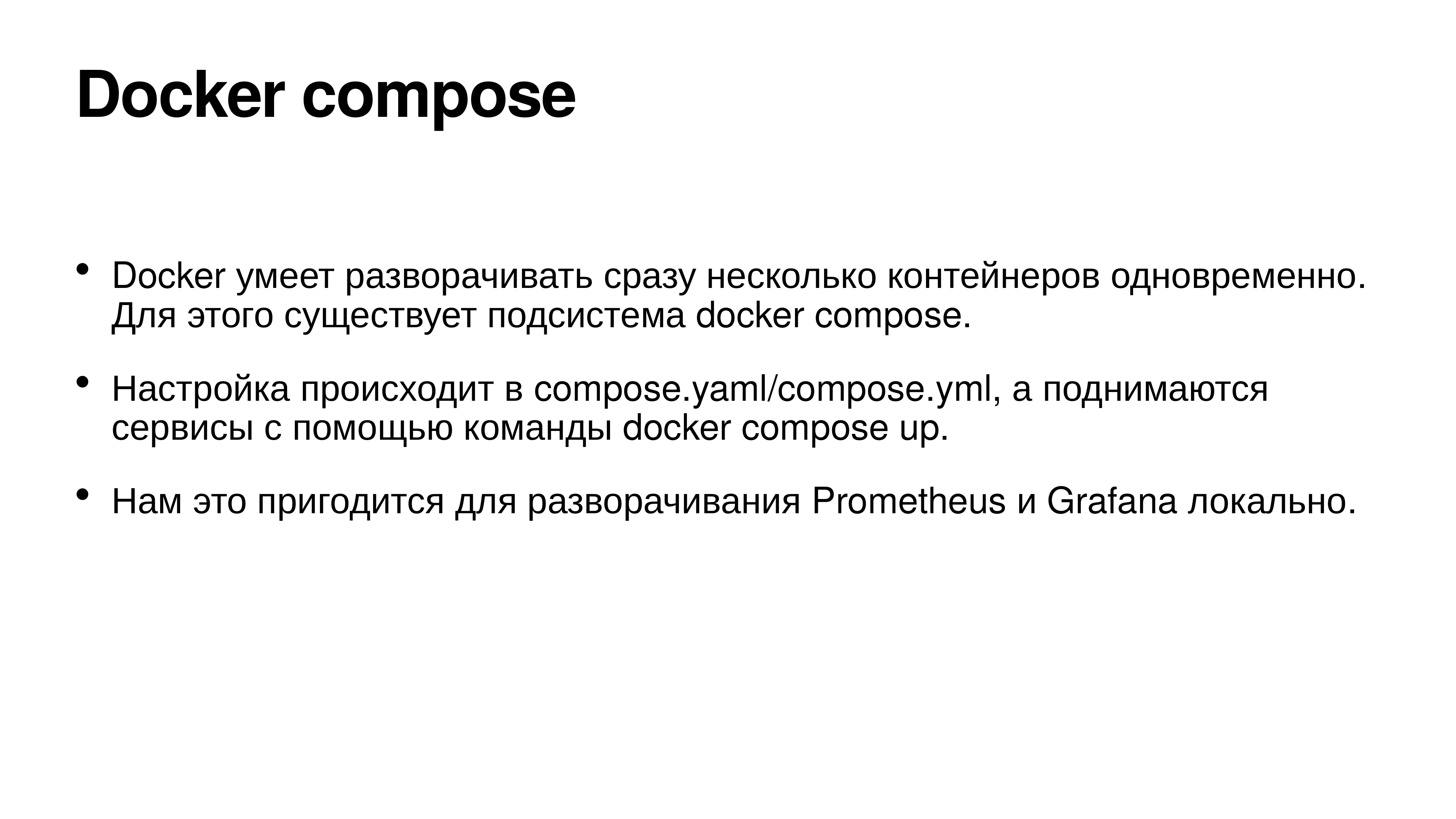

# Docker compose

Docker умеет разворачивать сразу несколько контейнеров одновременно. Для этого существует подсистема docker compose.
Настройка происходит в compose.yaml/compose.yml, а поднимаются сервисы с помощью команды docker compose up.
Нам это пригодится для разворачивания Prometheus и Grafana локально.